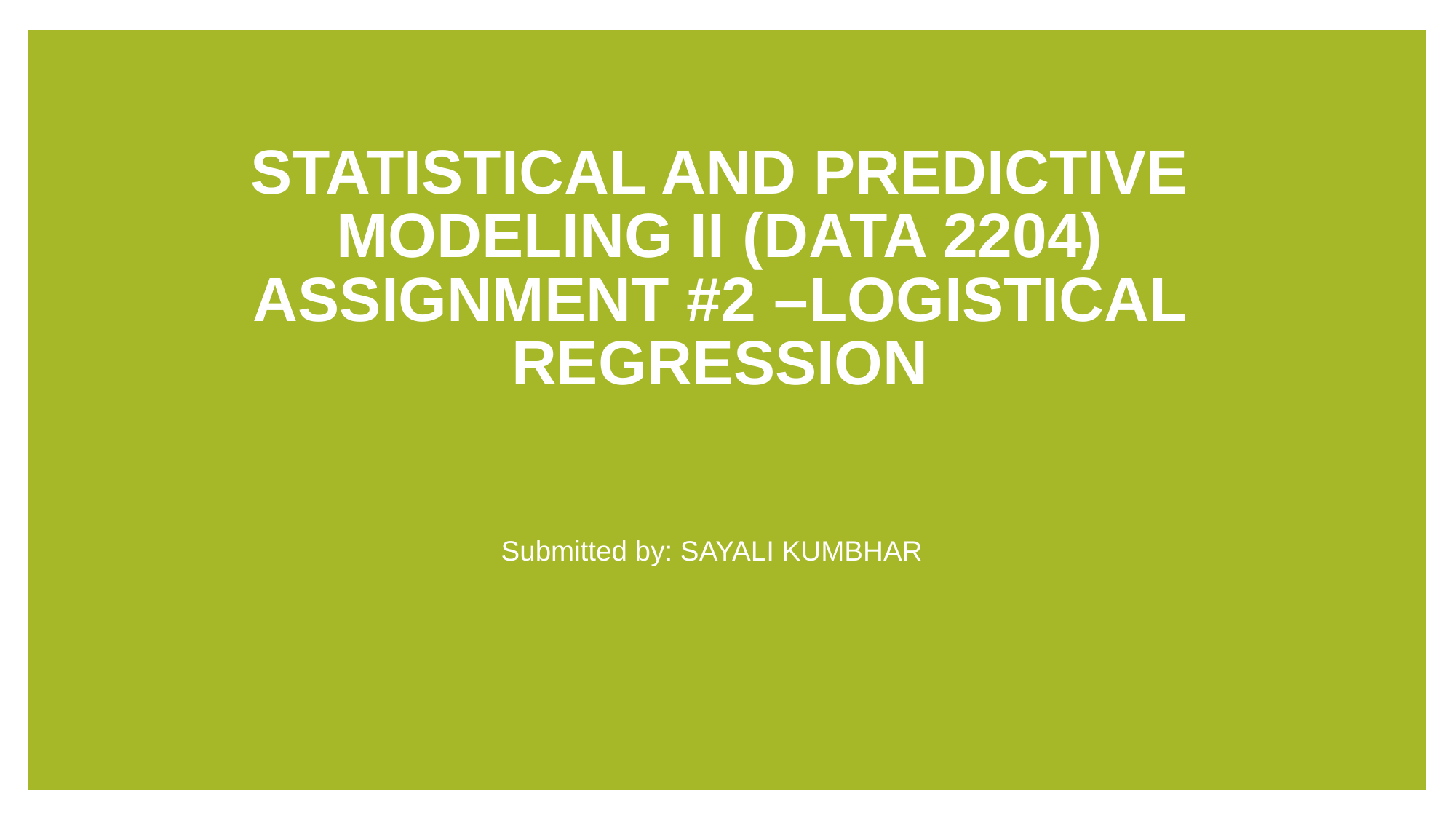

# Statistical and Predictive Modeling II (DATA 2204) Assignment #2 –Logistical Regression

Submitted by: SAYALI KUMBHAR